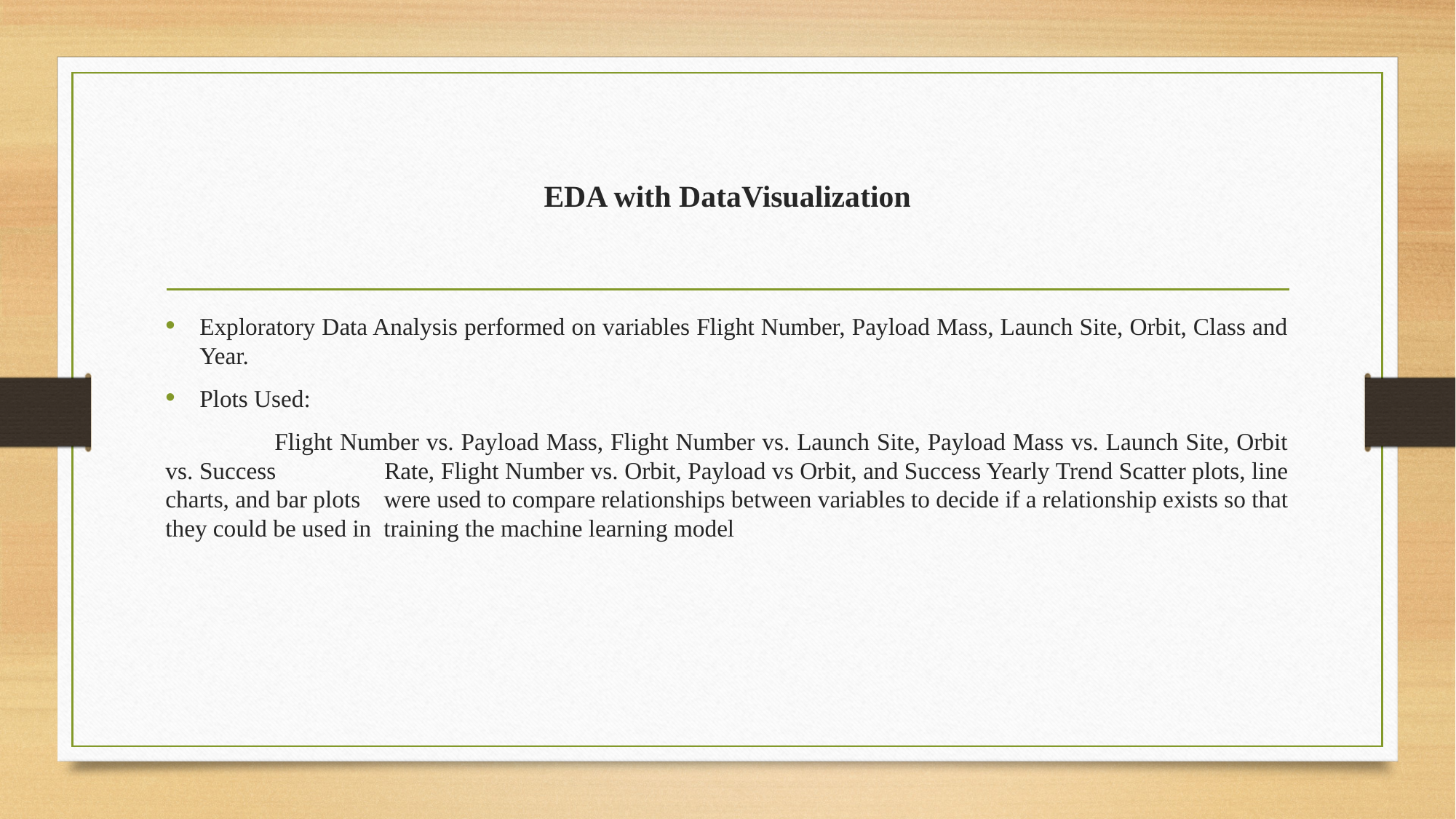

# EDA with DataVisualization
Exploratory Data Analysis performed on variables Flight Number, Payload Mass, Launch Site, Orbit, Class and Year.
Plots Used:
	Flight Number vs. Payload Mass, Flight Number vs. Launch Site, Payload Mass vs. Launch Site, Orbit vs. Success 	Rate, Flight Number vs. Orbit, Payload vs Orbit, and Success Yearly Trend Scatter plots, line charts, and bar plots 	were used to compare relationships between variables to decide if a relationship exists so that they could be used in 	training the machine learning model